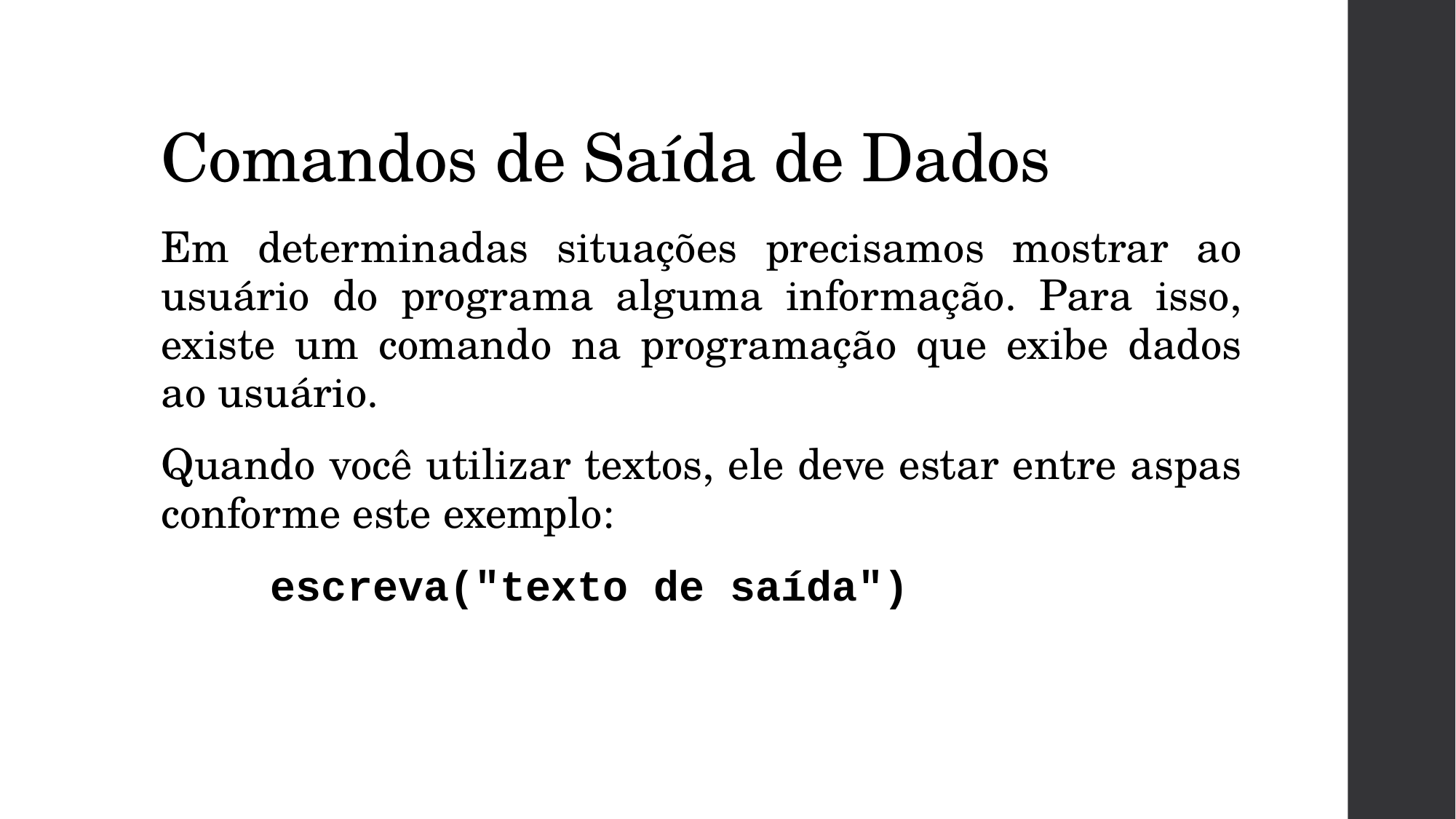

Comandos de Saída de Dados
Em determinadas situações precisamos mostrar ao usuário do programa alguma informação. Para isso, existe um comando na programação que exibe dados ao usuário.
Quando você utilizar textos, ele deve estar entre aspas conforme este exemplo:
	escreva("texto de saída")